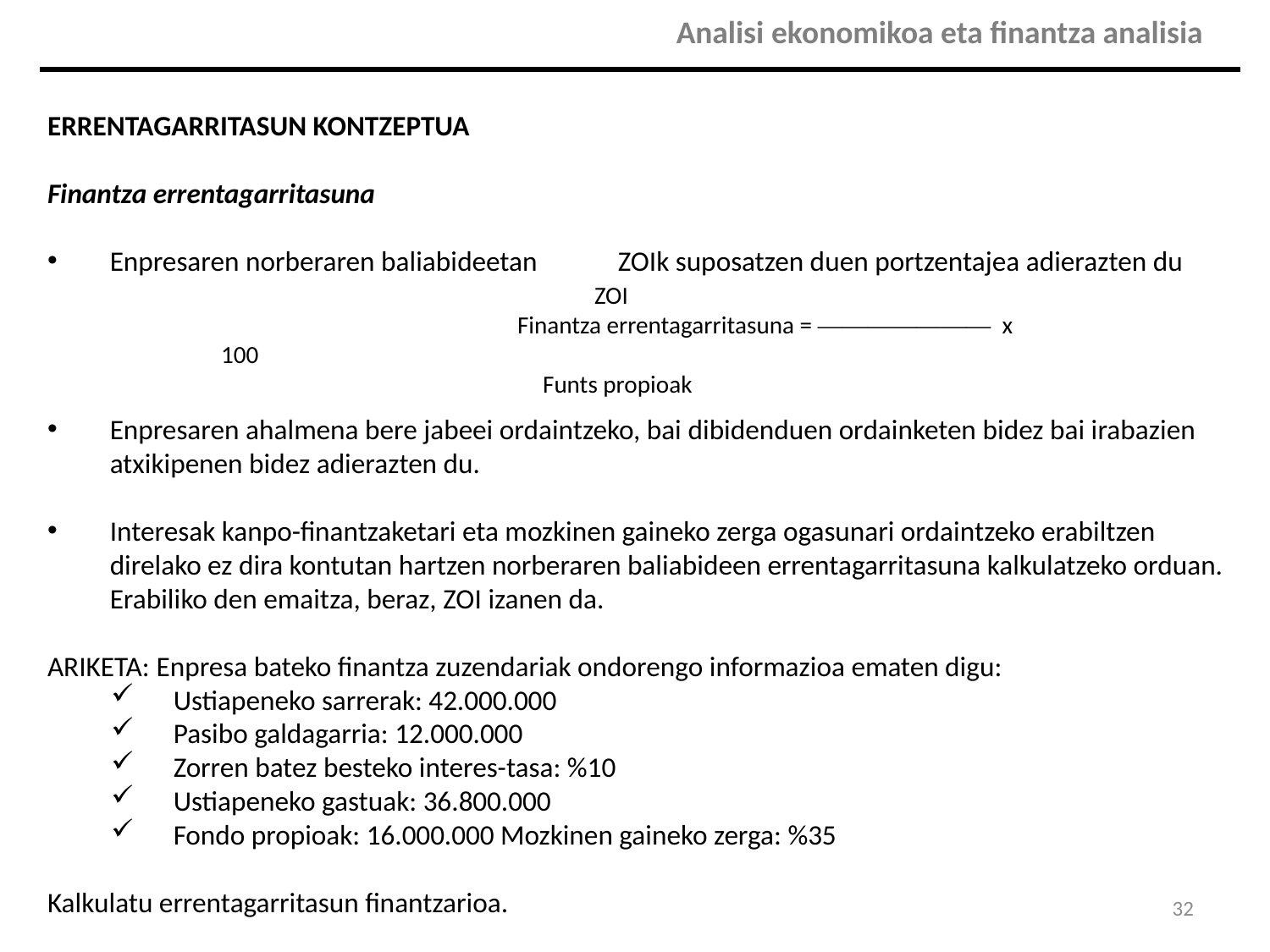

|  | Analisi ekonomikoa eta finantza analisia |
| --- | --- |
ERRENTAGARRITASUN KONTZEPTUA

Finantza errentagarritasuna

Enpresaren norberaren baliabideetan	ZOIk suposatzen duen portzentajea adierazten du

Enpresaren ahalmena bere jabeei ordaintzeko, bai dibidenduen ordainketen bidez bai irabazien atxikipenen bidez adierazten du.

Interesak kanpo-finantzaketari eta mozkinen gaineko zerga ogasunari ordaintzeko erabiltzen direlako ez dira kontutan hartzen norberaren baliabideen errentagarritasuna kalkulatzeko orduan. Erabiliko den emaitza, beraz, ZOI izanen da.

ARIKETA: Enpresa bateko finantza zuzendariak ondorengo informazioa ematen digu:
Ustiapeneko sarrerak: 42.000.000
Pasibo galdagarria: 12.000.000
Zorren batez besteko interes-tasa: %10
Ustiapeneko gastuak: 36.800.000
Fondo propioak: 16.000.000 Mozkinen gaineko zerga: %35

Kalkulatu errentagarritasun finantzarioa.
              ZOI
Finantza errentagarritasuna = ———————  x 100
                                                     Funts propioak
32